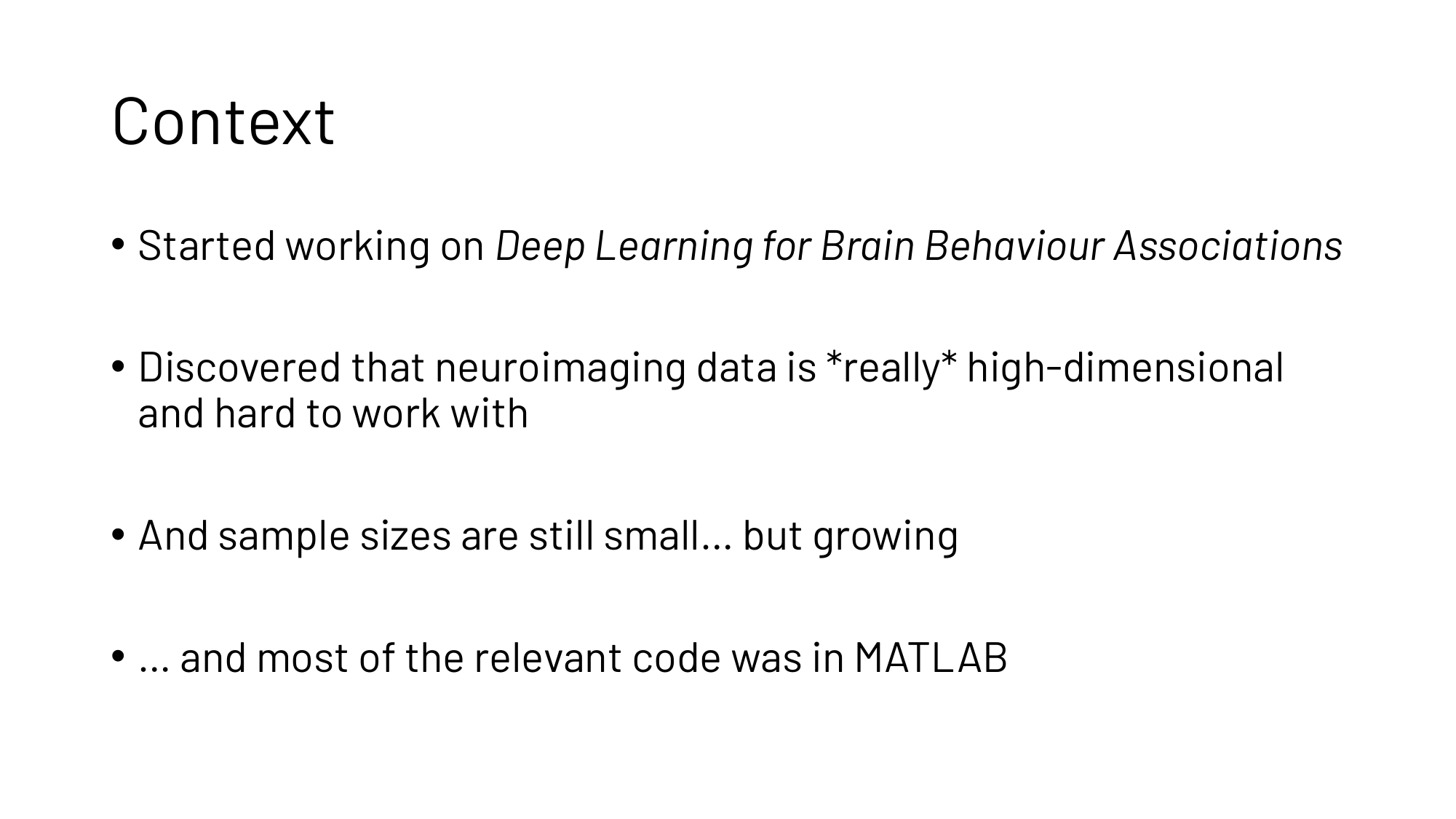

# Context
Started working on Deep Learning for Brain Behaviour Associations

Discovered that neuroimaging data is *really* high-dimensional and hard to work with

And sample sizes are still small… but growing

… and most of the relevant code was in MATLAB